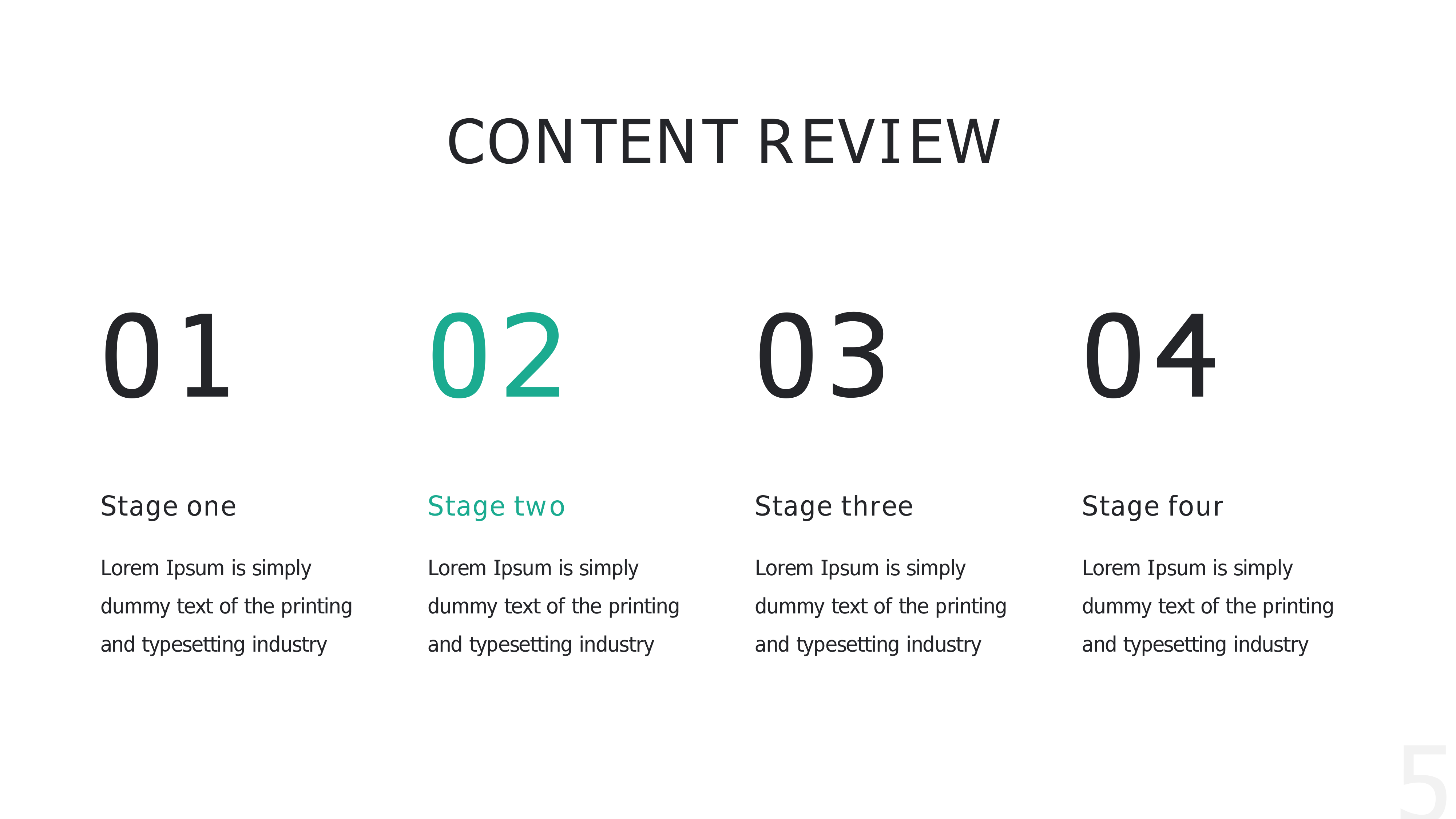

# CONTENT REVIEW
01
02
03
04
Stage one
Lorem Ipsum is simply dummy text of the printing and typesetting industry
Stage two
Lorem Ipsum is simply dummy text of the printing and typesetting industry
Stage three
Lorem Ipsum is simply dummy text of the printing and typesetting industry
Stage four
Lorem Ipsum is simply dummy text of the printing and typesetting industry
5